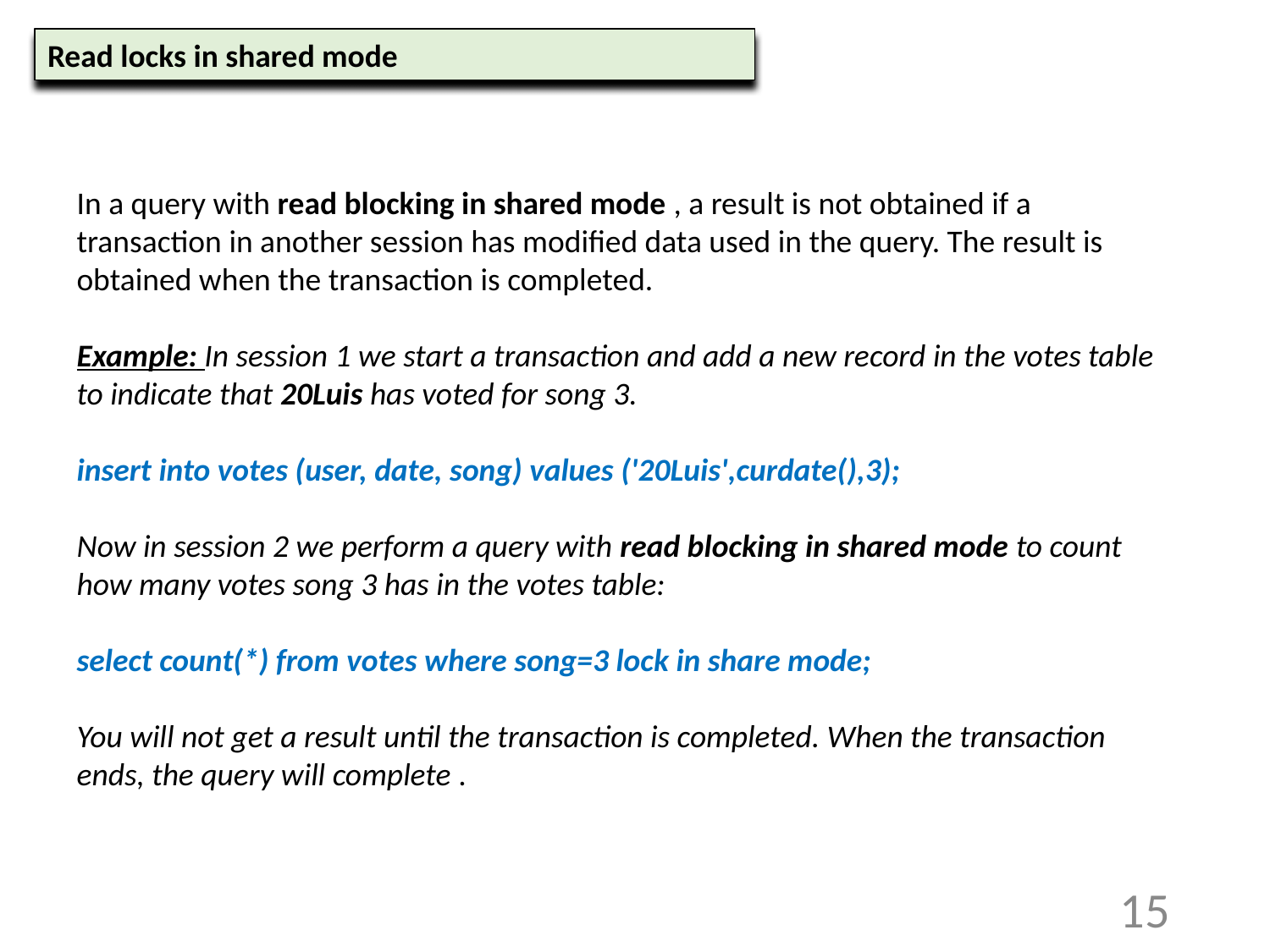

Read locks in shared mode
In a query with read blocking in shared mode , a result is not obtained if a transaction in another session has modified data used in the query. The result is obtained when the transaction is completed.

Example: In session 1 we start a transaction and add a new record in the votes table to indicate that 20Luis has voted for song 3.

insert into votes (user, date, song) values ('20Luis',curdate(),3);

Now in session 2 we perform a query with read blocking in shared mode to count how many votes song 3 has in the votes table:

select count(*) from votes where song=3 lock in share mode;

You will not get a result until the transaction is completed. When the transaction ends, the query will complete .

15